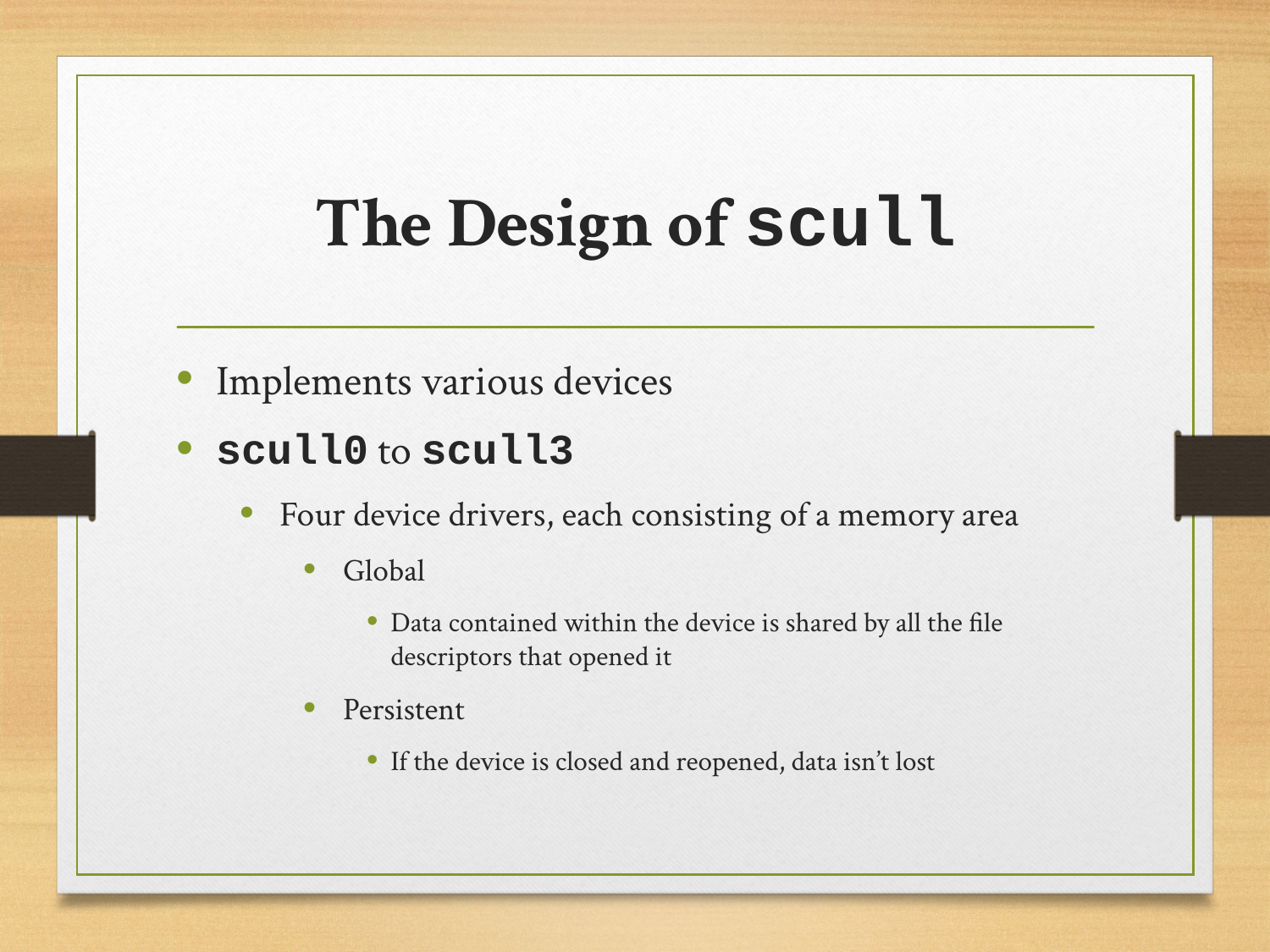

# The Design of scull
Implements various devices
scull0 to scull3
Four device drivers, each consisting of a memory area
Global
Data contained within the device is shared by all the file descriptors that opened it
Persistent
If the device is closed and reopened, data isn’t lost